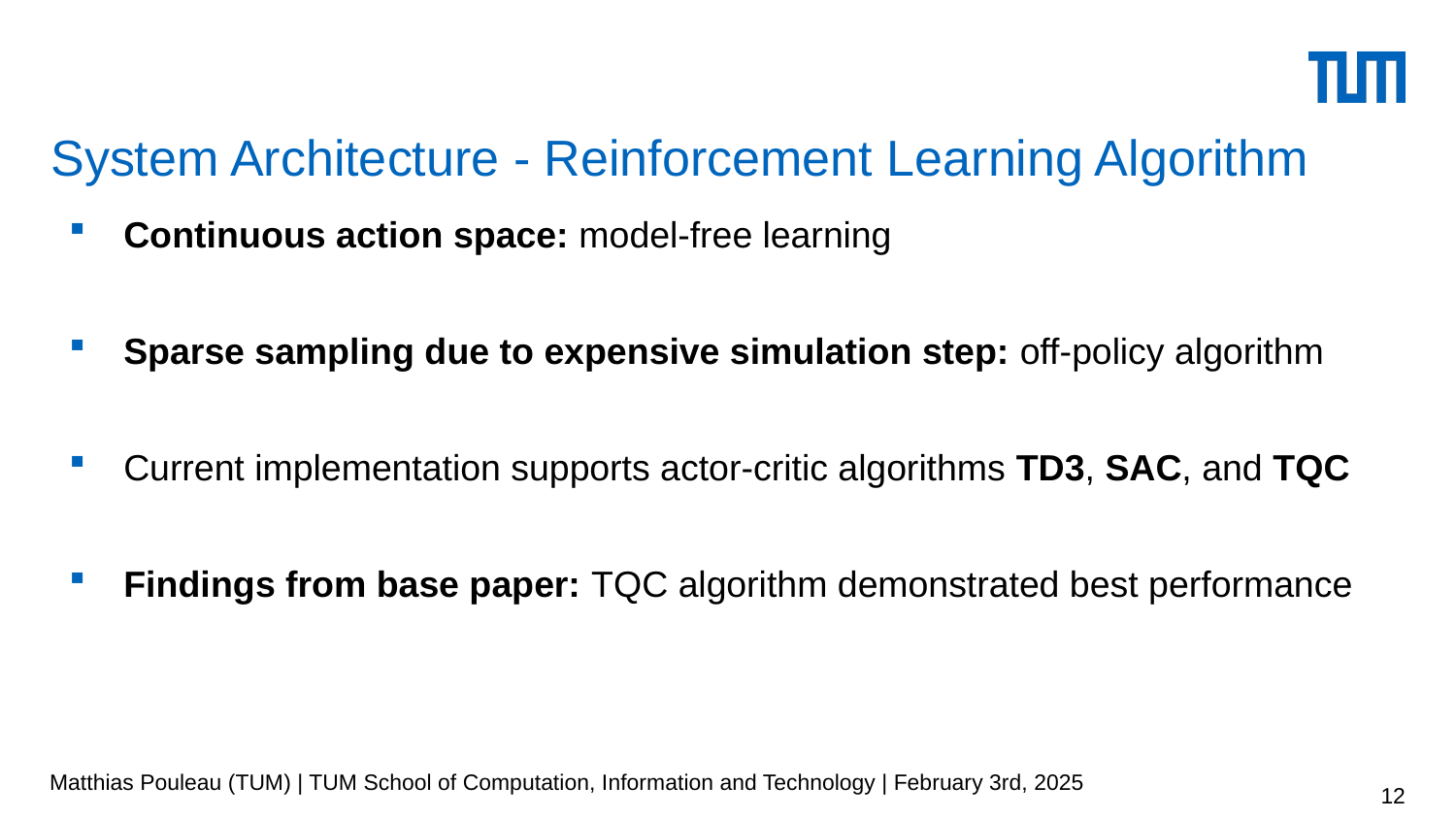

# System Architecture - Reinforcement Learning Algorithm
Continuous action space: model-free learning
Sparse sampling due to expensive simulation step: off-policy algorithm
Current implementation supports actor-critic algorithms TD3, SAC, and TQC
Findings from base paper: TQC algorithm demonstrated best performance
Matthias Pouleau (TUM) | TUM School of Computation, Information and Technology | February 3rd, 2025

12